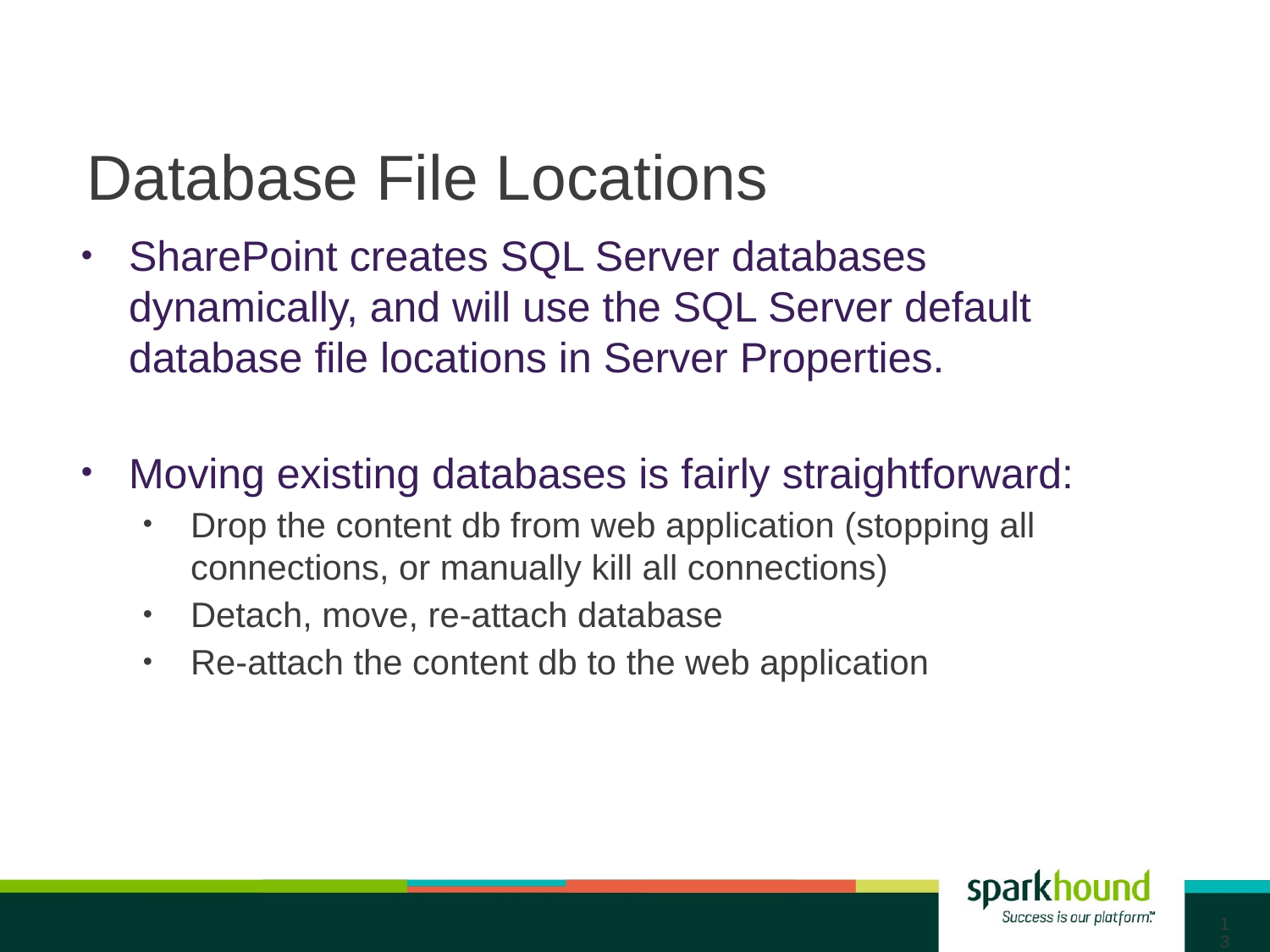

# Database File Locations
SharePoint creates SQL Server databases dynamically, and will use the SQL Server default database file locations in Server Properties.

Moving existing databases is fairly straightforward:
Drop the content db from web application (stopping all connections, or manually kill all connections)
Detach, move, re-attach database
Re-attach the content db to the web application
13